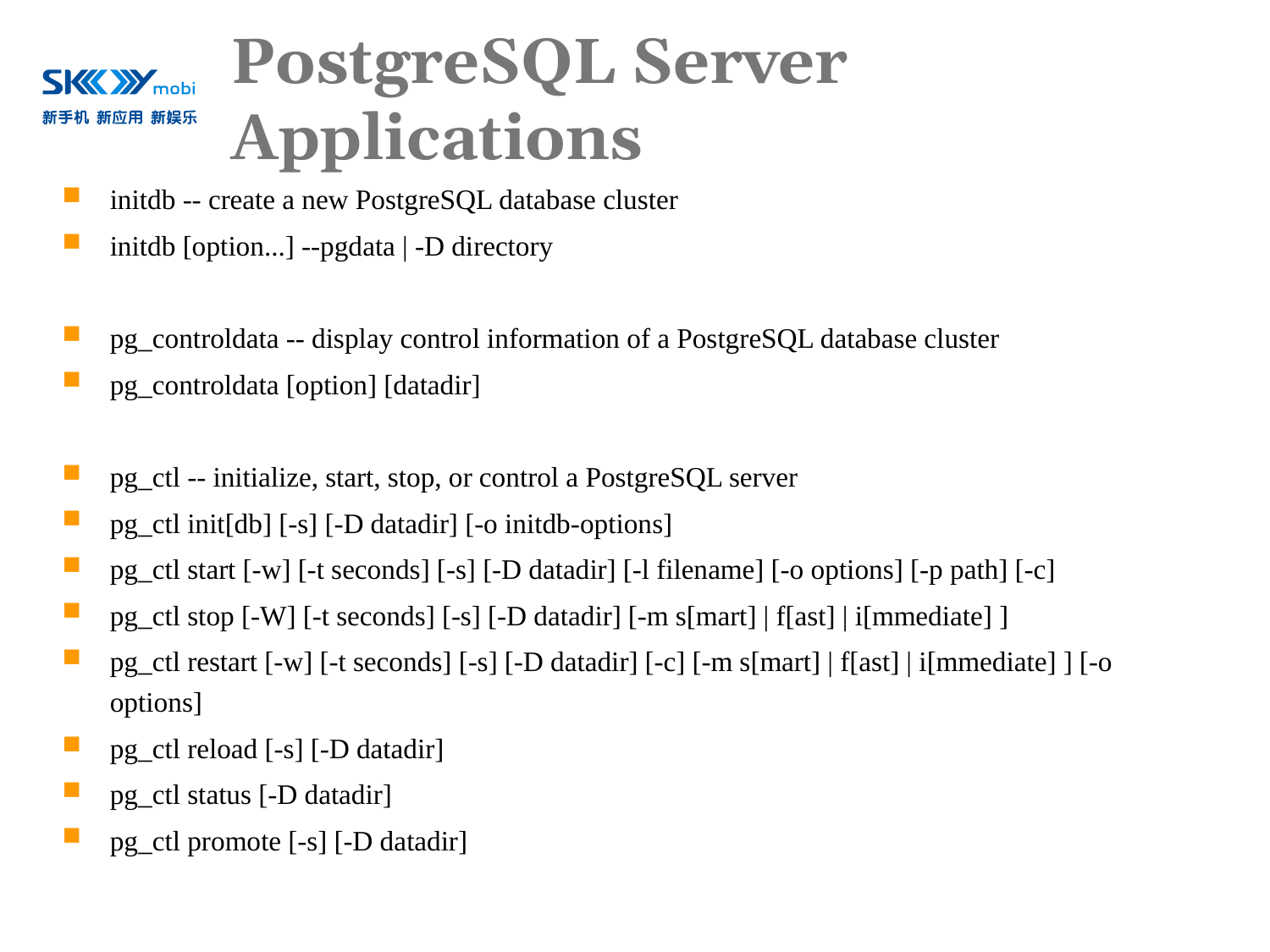

# PostgreSQL Server Applications
initdb -- create a new PostgreSQL database cluster
initdb [option...] --pgdata | -D directory

pg_controldata -- display control information of a PostgreSQL database cluster
pg_controldata [option] [datadir]

pg_ctl -- initialize, start, stop, or control a PostgreSQL server
pg_ctl init[db] [-s] [-D datadir] [-o initdb-options]
pg_ctl start [-w] [-t seconds] [-s] [-D datadir] [-l filename] [-o options] [-p path] [-c]
pg_ctl stop [-W] [-t seconds] [-s] [-D datadir] [-m s[mart] | f[ast] | i[mmediate] ]
pg_ctl restart [-w] [-t seconds] [-s] [-D datadir] [-c] [-m s[mart] | f[ast] | i[mmediate] ] [-o options]
pg_ctl reload [-s] [-D datadir]
pg_ctl status [-D datadir]
pg_ctl promote [-s] [-D datadir]